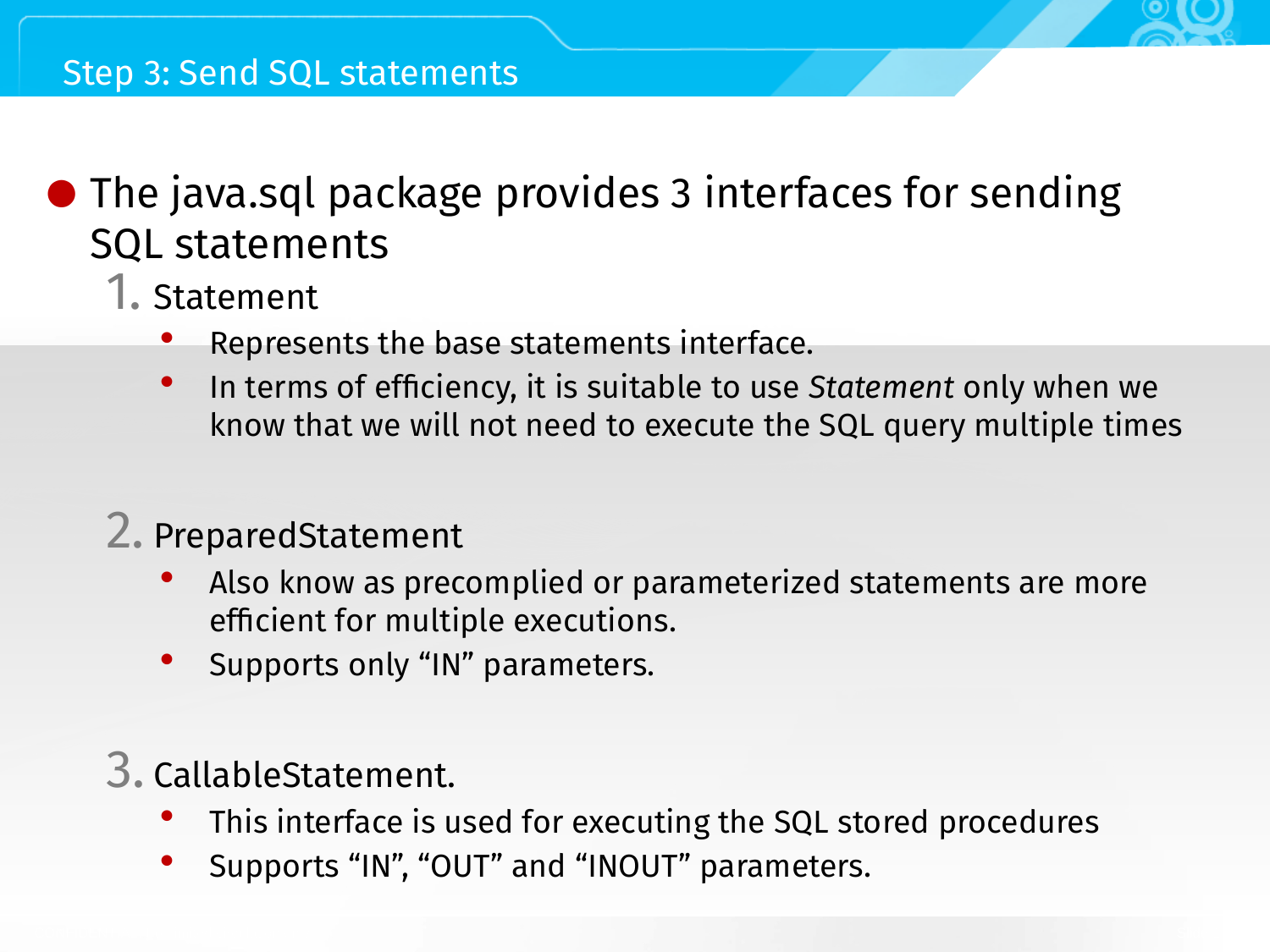

# Step 3: Send SQL statements
The java.sql package provides 3 interfaces for sending SQL statements
Statement
Represents the base statements interface.
In terms of efficiency, it is suitable to use Statement only when we know that we will not need to execute the SQL query multiple times

PreparedStatement
Also know as precomplied or parameterized statements are more efficient for multiple executions.
Supports only “IN” parameters.

CallableStatement.
This interface is used for executing the SQL stored procedures
Supports “IN”, “OUT” and “INOUT” parameters.